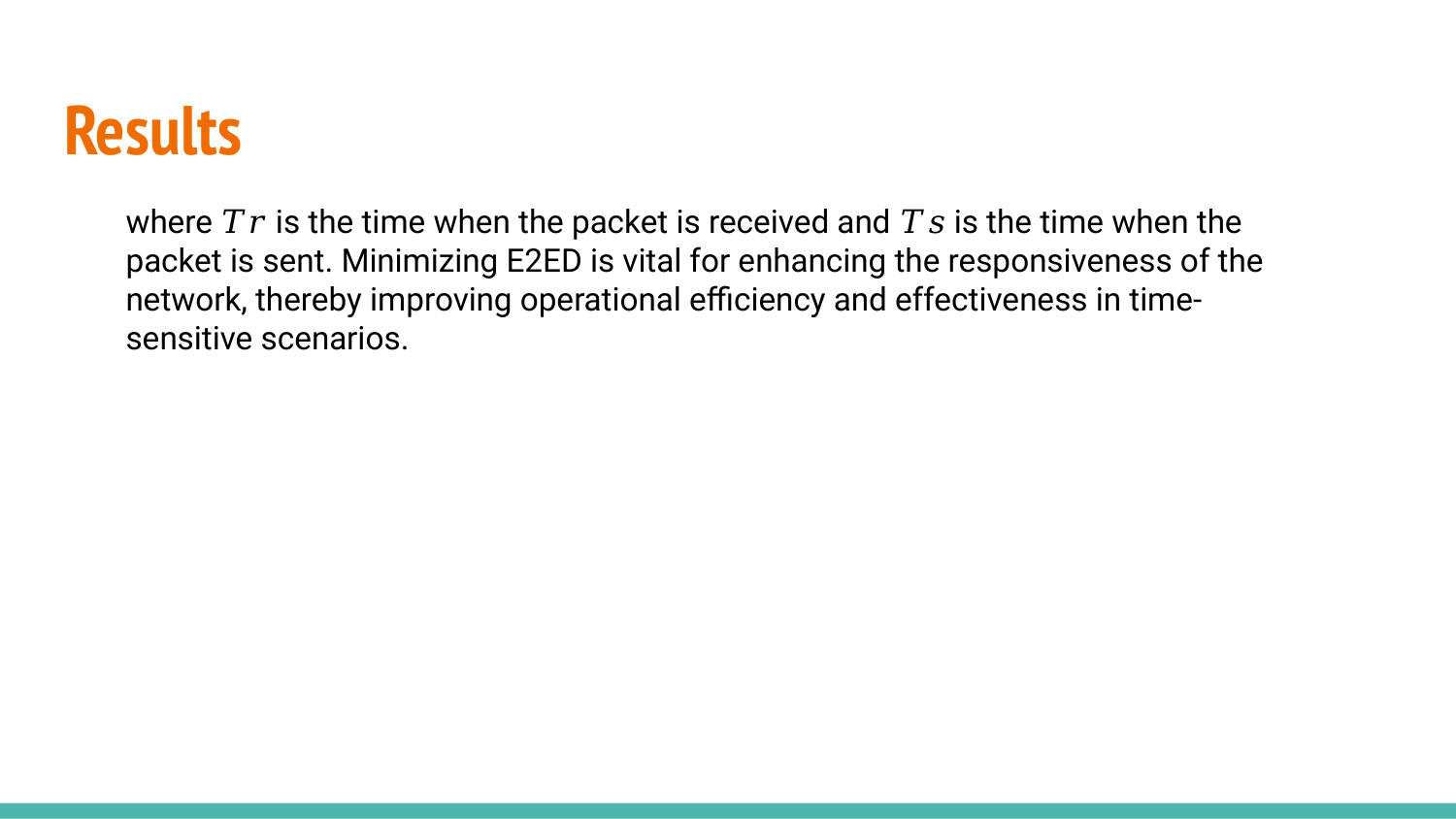

# Results
where 𝑇𝑟 is the time when the packet is received and 𝑇𝑠 is the time when the packet is sent. Minimizing E2ED is vital for enhancing the responsiveness of the network, thereby improving operational efficiency and effectiveness in time-sensitive scenarios.